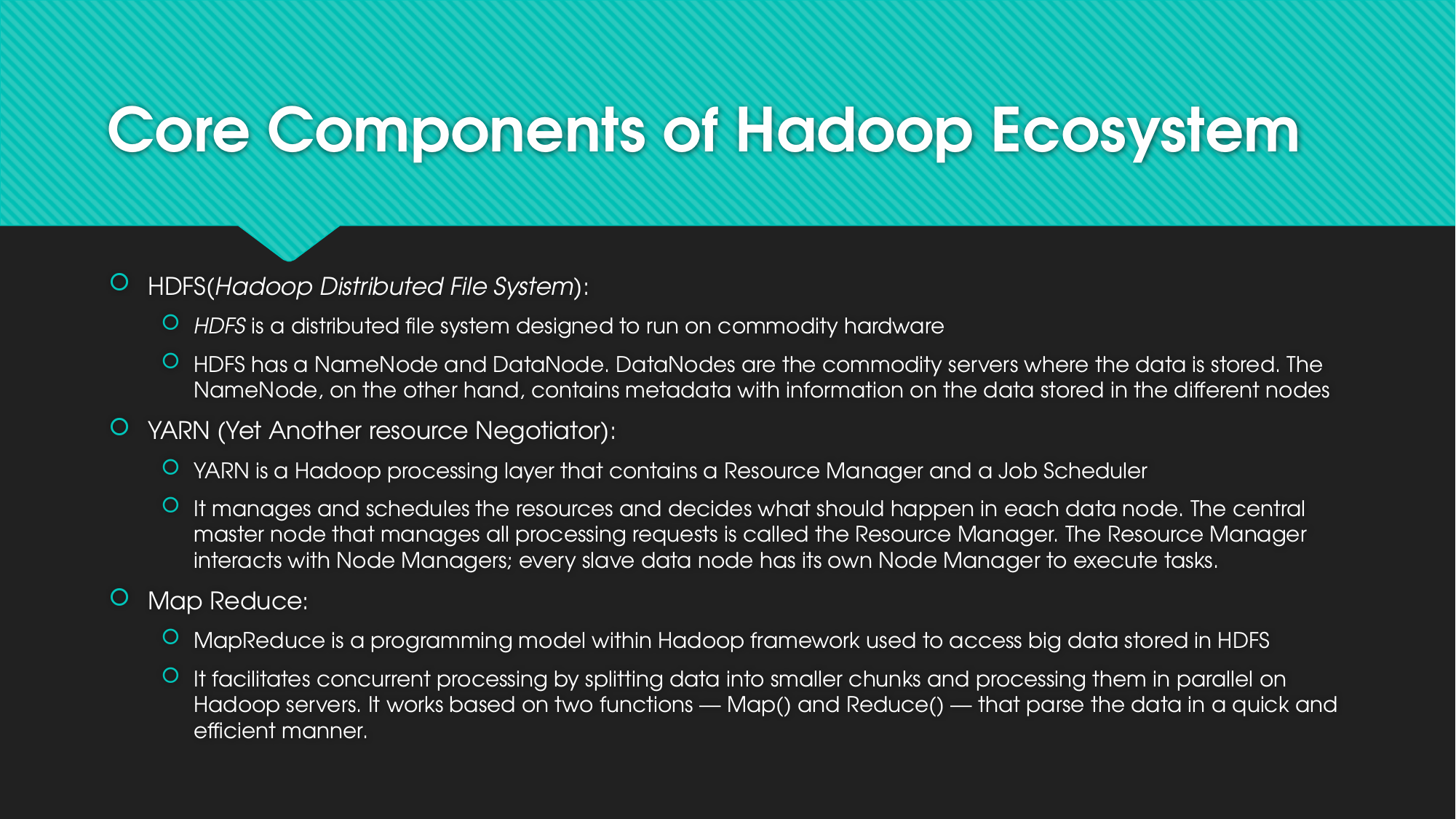

# Core Components of Hadoop Ecosystem
HDFS(Hadoop Distributed File System):
HDFS is a distributed file system designed to run on commodity hardware
HDFS has a NameNode and DataNode. DataNodes are the commodity servers where the data is stored. The NameNode, on the other hand, contains metadata with information on the data stored in the different nodes
YARN (Yet Another resource Negotiator):
YARN is a Hadoop processing layer that contains a Resource Manager and a Job Scheduler
It manages and schedules the resources and decides what should happen in each data node. The central master node that manages all processing requests is called the Resource Manager. The Resource Manager interacts with Node Managers; every slave data node has its own Node Manager to execute tasks.
Map Reduce:
MapReduce is a programming model within Hadoop framework used to access big data stored in HDFS
It facilitates concurrent processing by splitting data into smaller chunks and processing them in parallel on Hadoop servers. It works based on two functions — Map() and Reduce() — that parse the data in a quick and efficient manner.